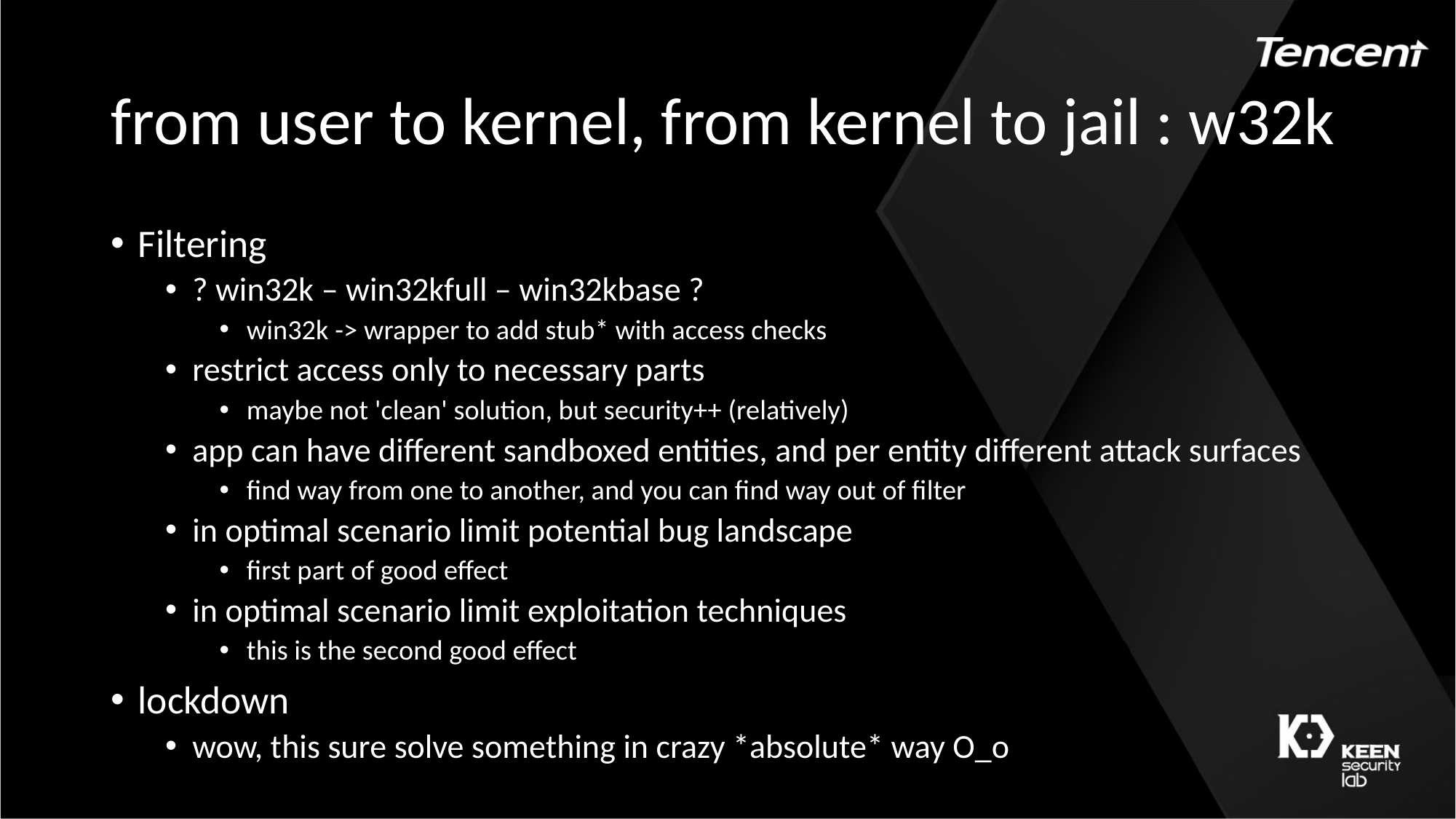

# from user to kernel, from kernel to jail : w32k
Filtering
? win32k – win32kfull – win32kbase ?
win32k -> wrapper to add stub* with access checks
restrict access only to necessary parts
maybe not 'clean' solution, but security++ (relatively)
app can have different sandboxed entities, and per entity different attack surfaces
find way from one to another, and you can find way out of filter
in optimal scenario limit potential bug landscape
first part of good effect
in optimal scenario limit exploitation techniques
this is the second good effect
lockdown
wow, this sure solve something in crazy *absolute* way O_o